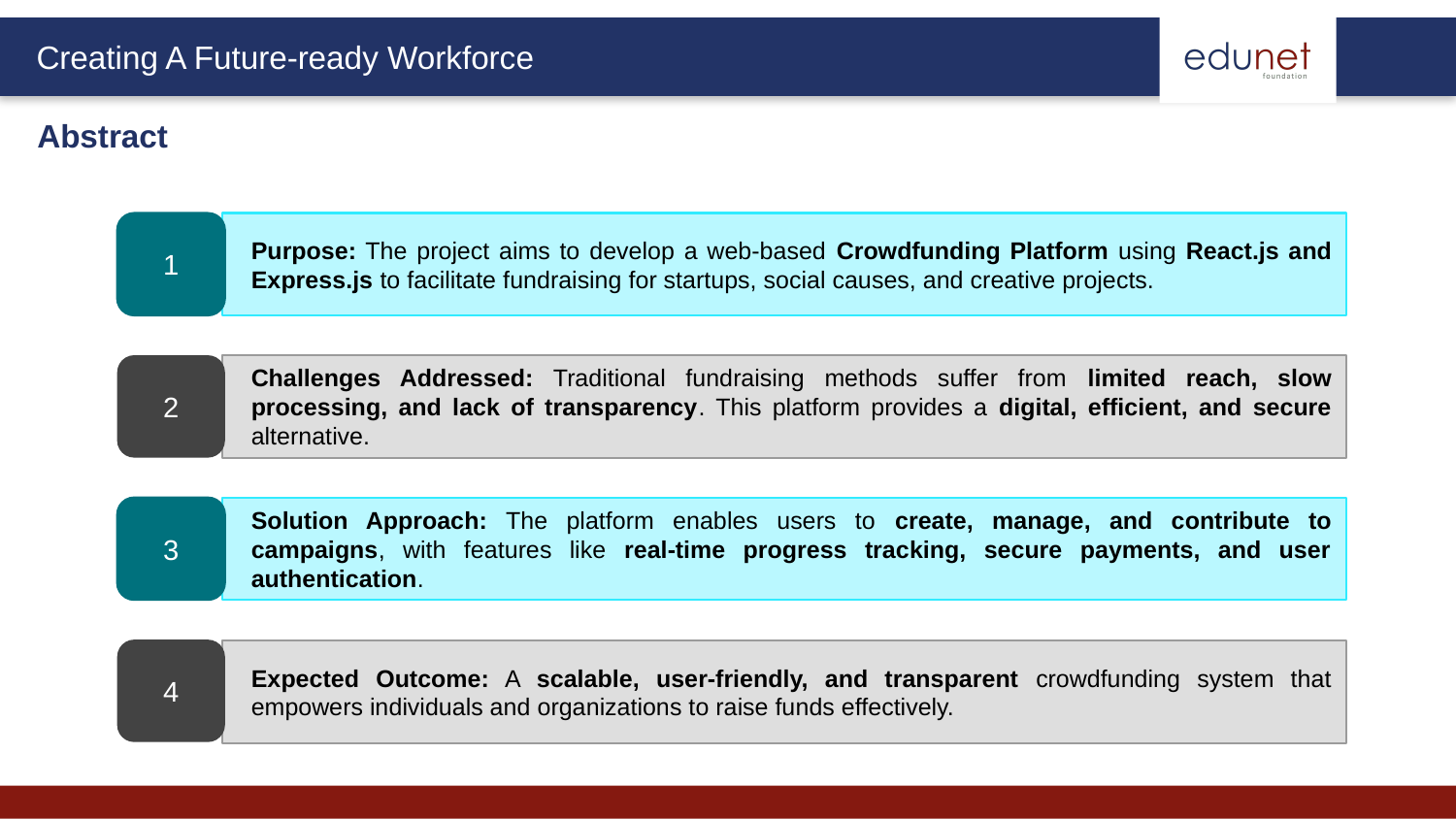

Abstract
1
Purpose: The project aims to develop a web-based Crowdfunding Platform using React.js and Express.js to facilitate fundraising for startups, social causes, and creative projects.
2
Challenges Addressed: Traditional fundraising methods suffer from limited reach, slow processing, and lack of transparency. This platform provides a digital, efficient, and secure alternative.
3
Solution Approach: The platform enables users to create, manage, and contribute to campaigns, with features like real-time progress tracking, secure payments, and user authentication.
4
Expected Outcome: A scalable, user-friendly, and transparent crowdfunding system that empowers individuals and organizations to raise funds effectively.